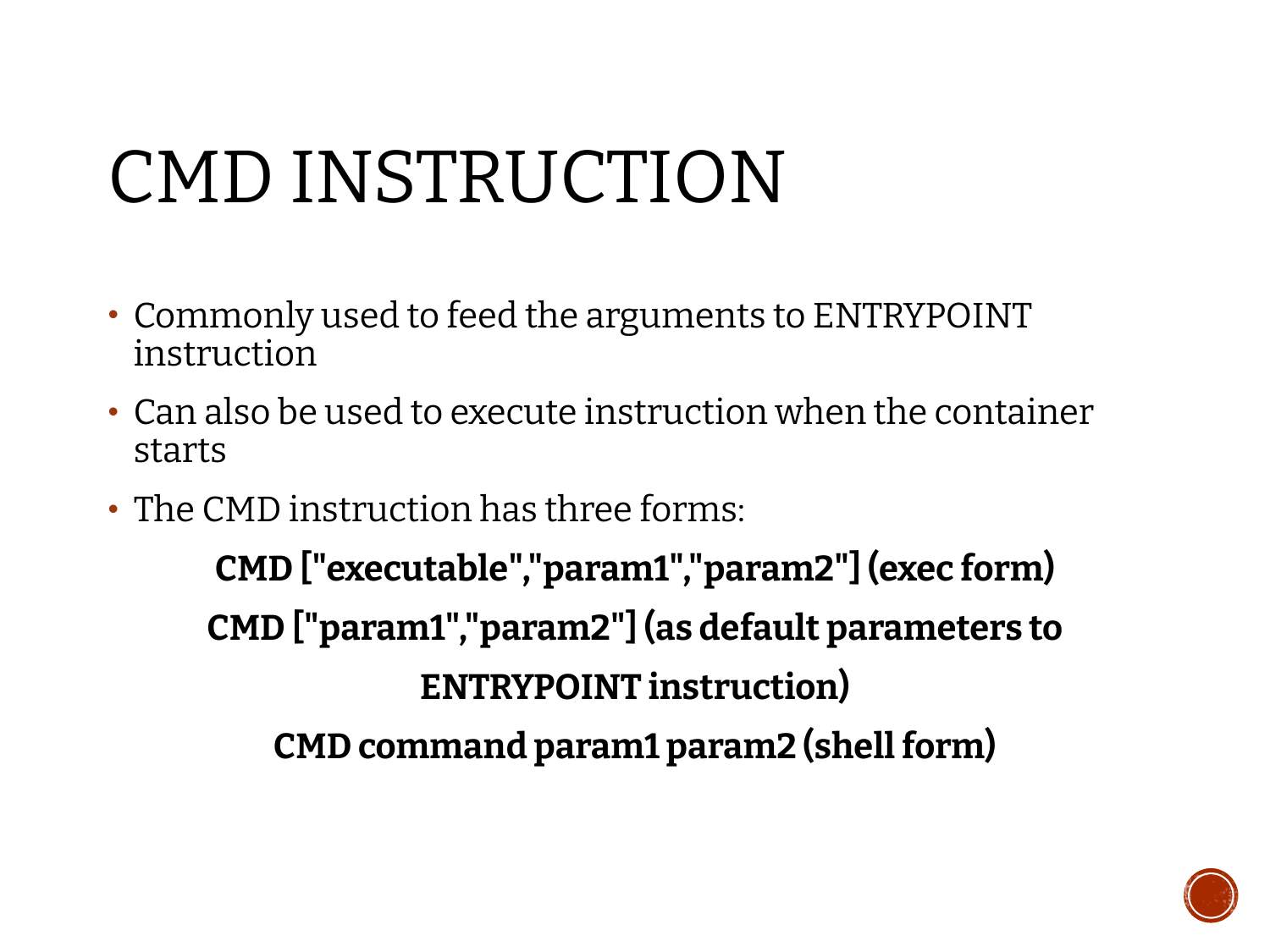

# CMD instruction
Commonly used to feed the arguments to ENTRYPOINT instruction
Can also be used to execute instruction when the container starts
The CMD instruction has three forms:
CMD ["executable","param1","param2"] (exec form)
CMD ["param1","param2"] (as default parameters to
ENTRYPOINT instruction)
CMD command param1 param2 (shell form)